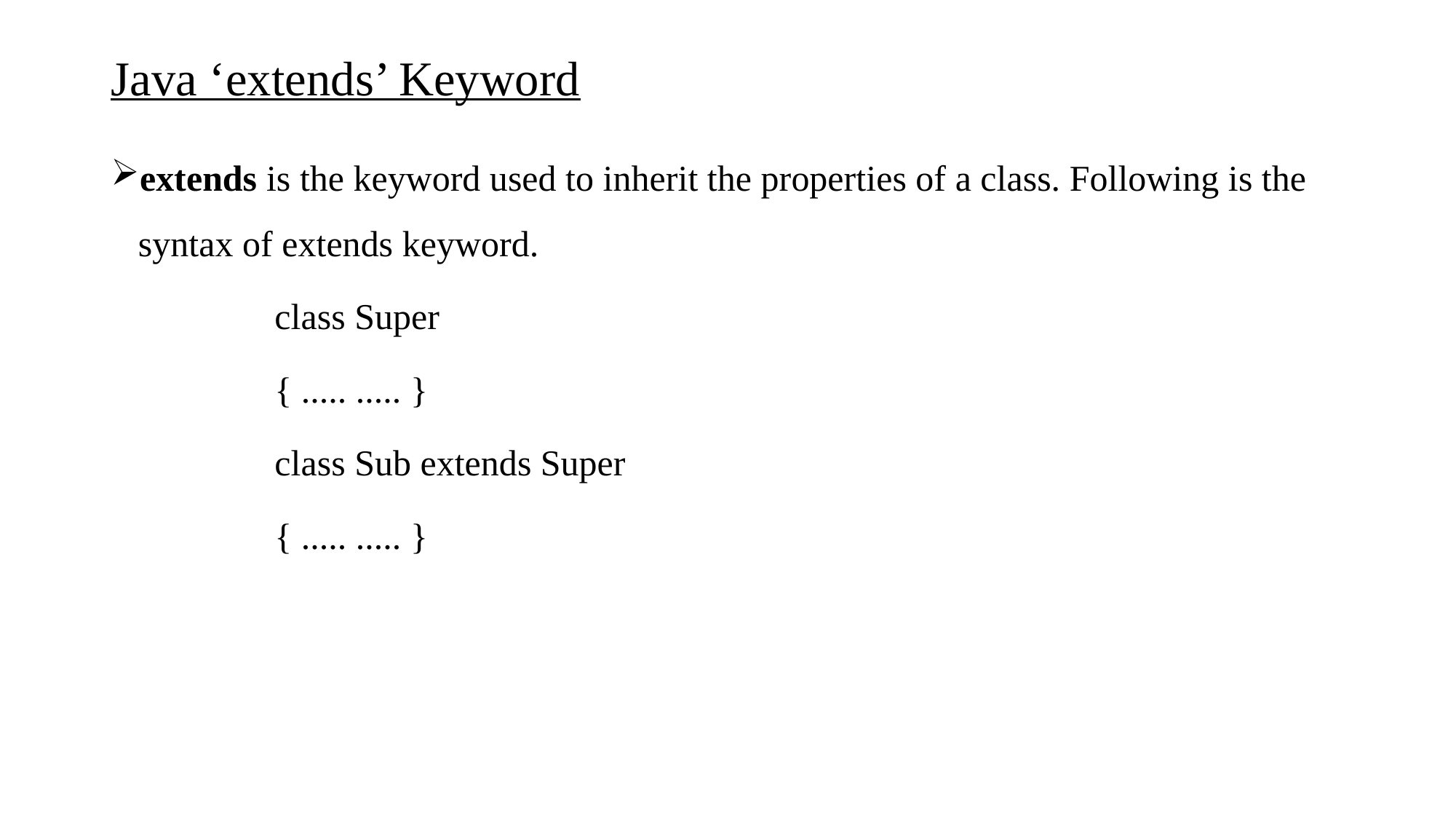

# Java ‘extends’ Keyword
extends is the keyword used to inherit the properties of a class. Following is the syntax of extends keyword.
class Super
{ ..... ..... }
class Sub extends Super
{ ..... ..... }